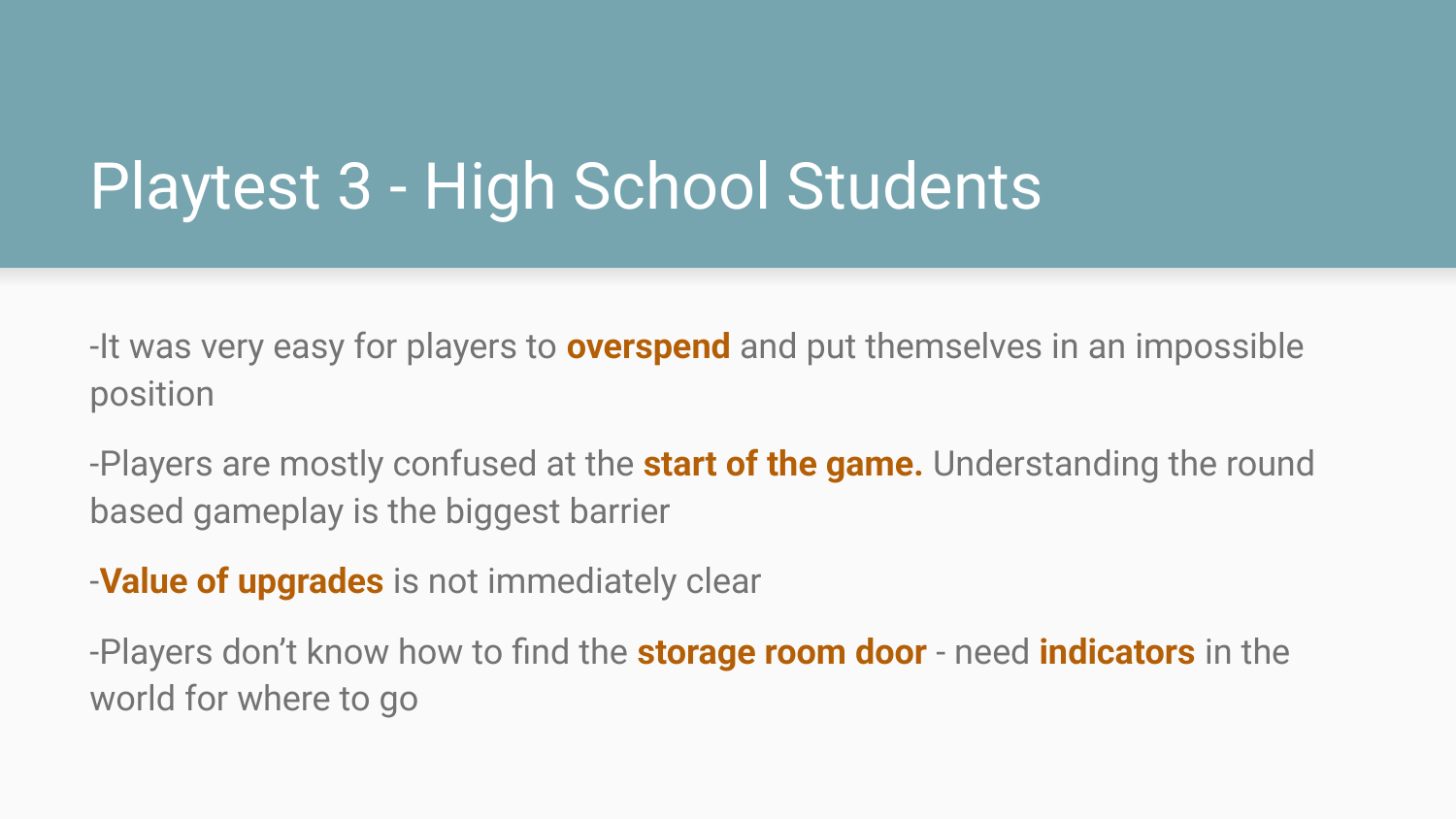

# Playtest 3 - High School Students
-It was very easy for players to overspend and put themselves in an impossible position
-Players are mostly confused at the start of the game. Understanding the round based gameplay is the biggest barrier
-Value of upgrades is not immediately clear
-Players don’t know how to find the storage room door - need indicators in the world for where to go